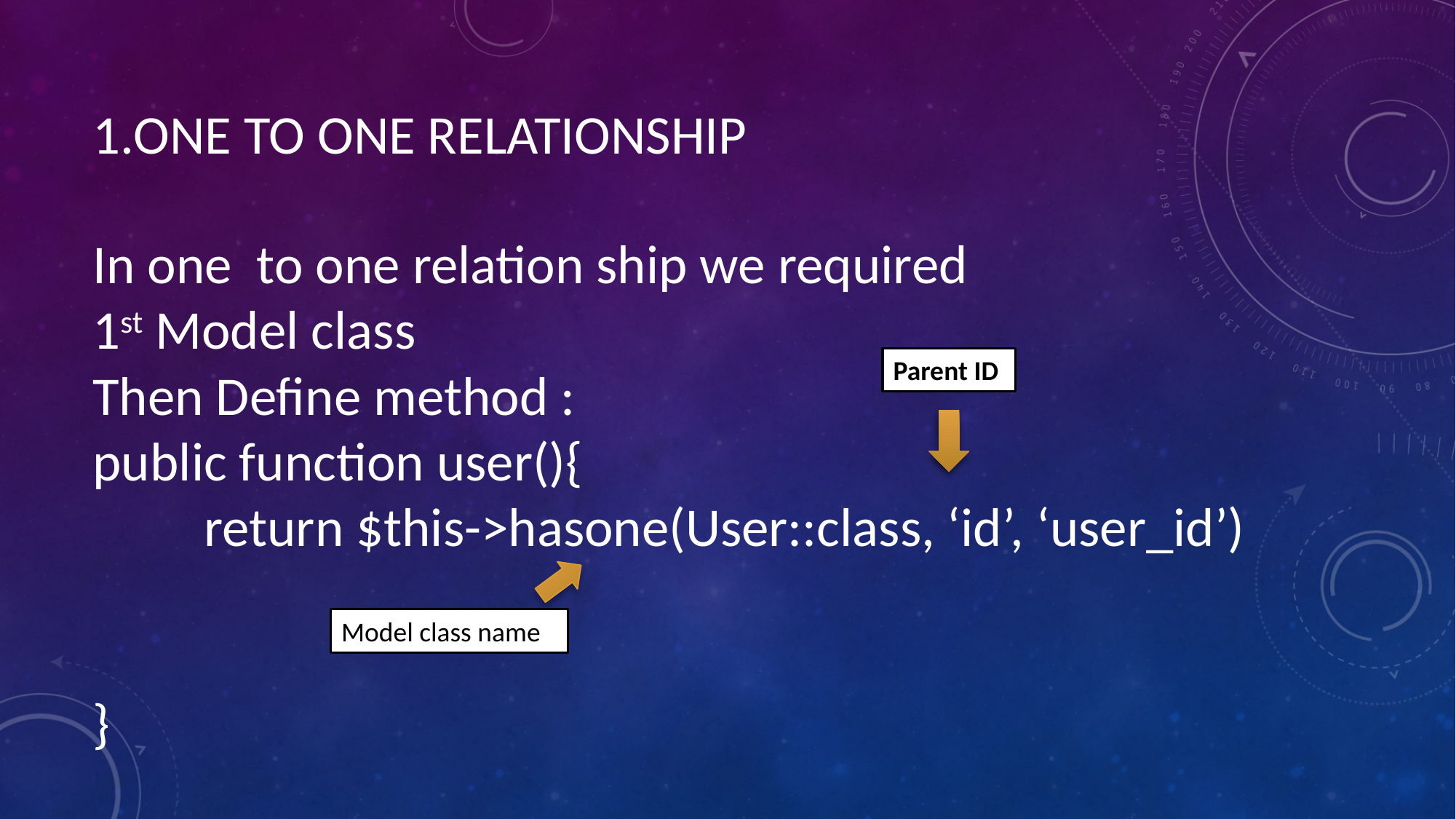

# 1.One to one relationship
In one  to one relation ship we required
1st Model class
Then Define method :
public function user(){
         return $this->hasone(User::class, ‘id’, ‘user_id’)

}

Parent ID

Model class name